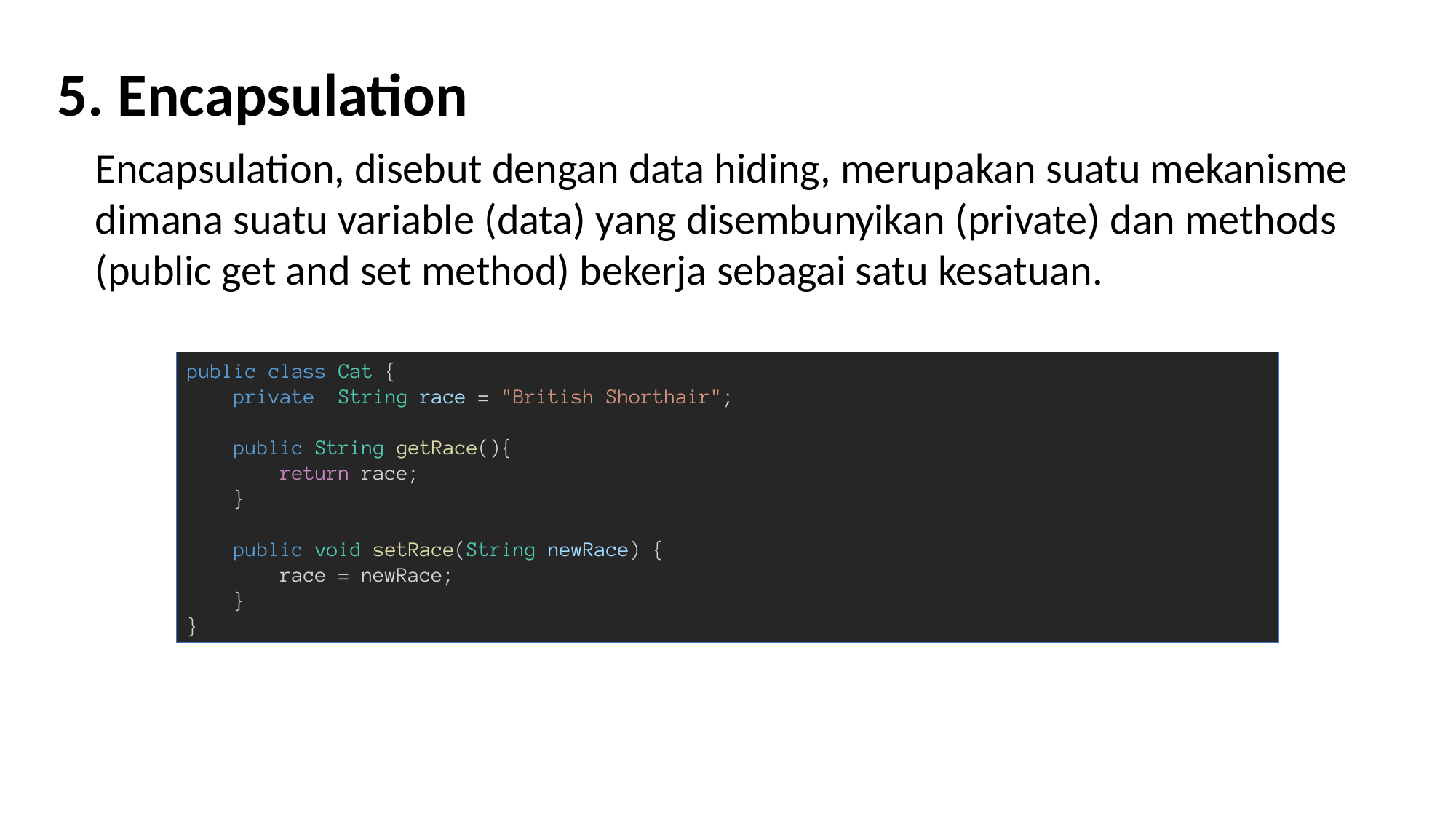

5. Encapsulation
Encapsulation, disebut dengan data hiding, merupakan suatu mekanisme dimana suatu variable (data) yang disembunyikan (private) dan methods (public get and set method) bekerja sebagai satu kesatuan.
public class Cat {
    private  String race = "British Shorthair";
    public String getRace(){
        return race;
    }
    public void setRace(String newRace) {
        race = newRace;
    }
}